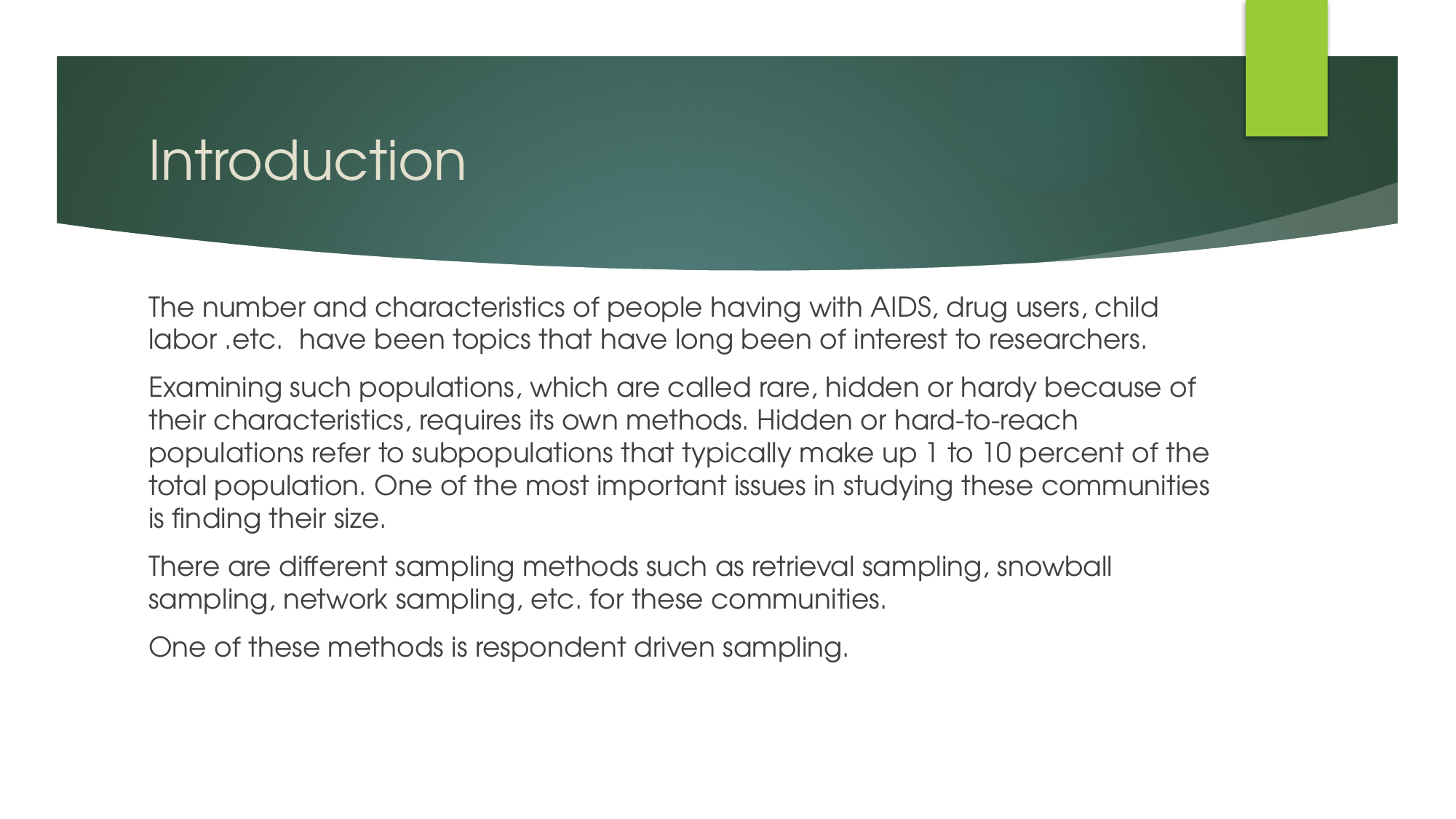

# Introduction
The number and characteristics of people having with AIDS, drug users, child labor .etc.  have been topics that have long been of interest to researchers.
Examining such populations, which are called rare, hidden or hardy because of their characteristics, requires its own methods. Hidden or hard-to-reach populations refer to subpopulations that typically make up 1 to 10 percent of the total population. One of the most important issues in studying these communities is finding their size.
There are different sampling methods such as retrieval sampling, snowball sampling, network sampling, etc. for these communities.
One of these methods is respondent driven sampling.